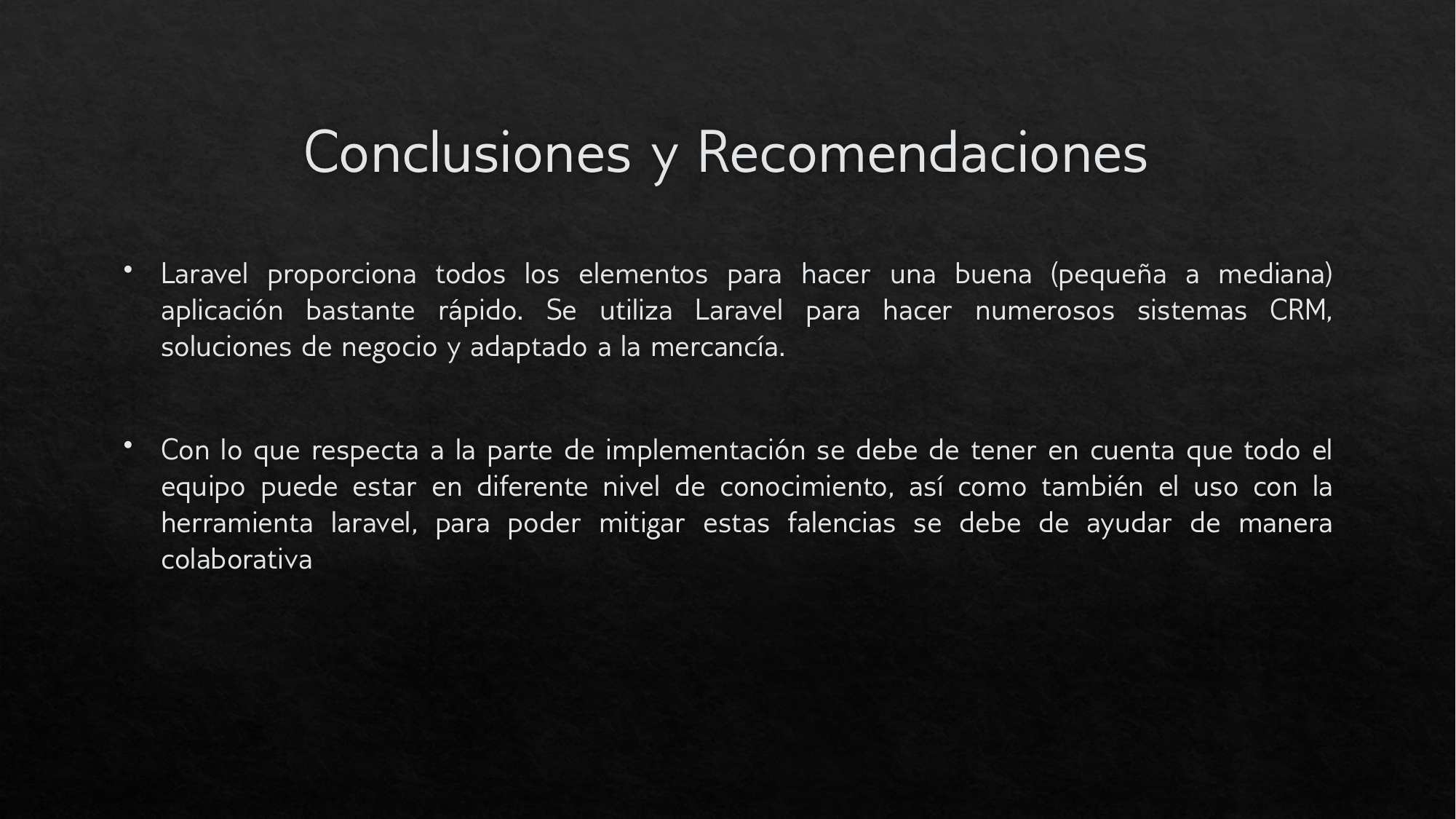

# Conclusiones y Recomendaciones
Laravel proporciona todos los elementos para hacer una buena (pequeña a mediana) aplicación bastante rápido. Se utiliza Laravel para hacer numerosos sistemas CRM, soluciones de negocio y adaptado a la mercancía.

Con lo que respecta a la parte de implementación se debe de tener en cuenta que todo el equipo puede estar en diferente nivel de conocimiento, así como también el uso con la herramienta laravel, para poder mitigar estas falencias se debe de ayudar de manera colaborativa